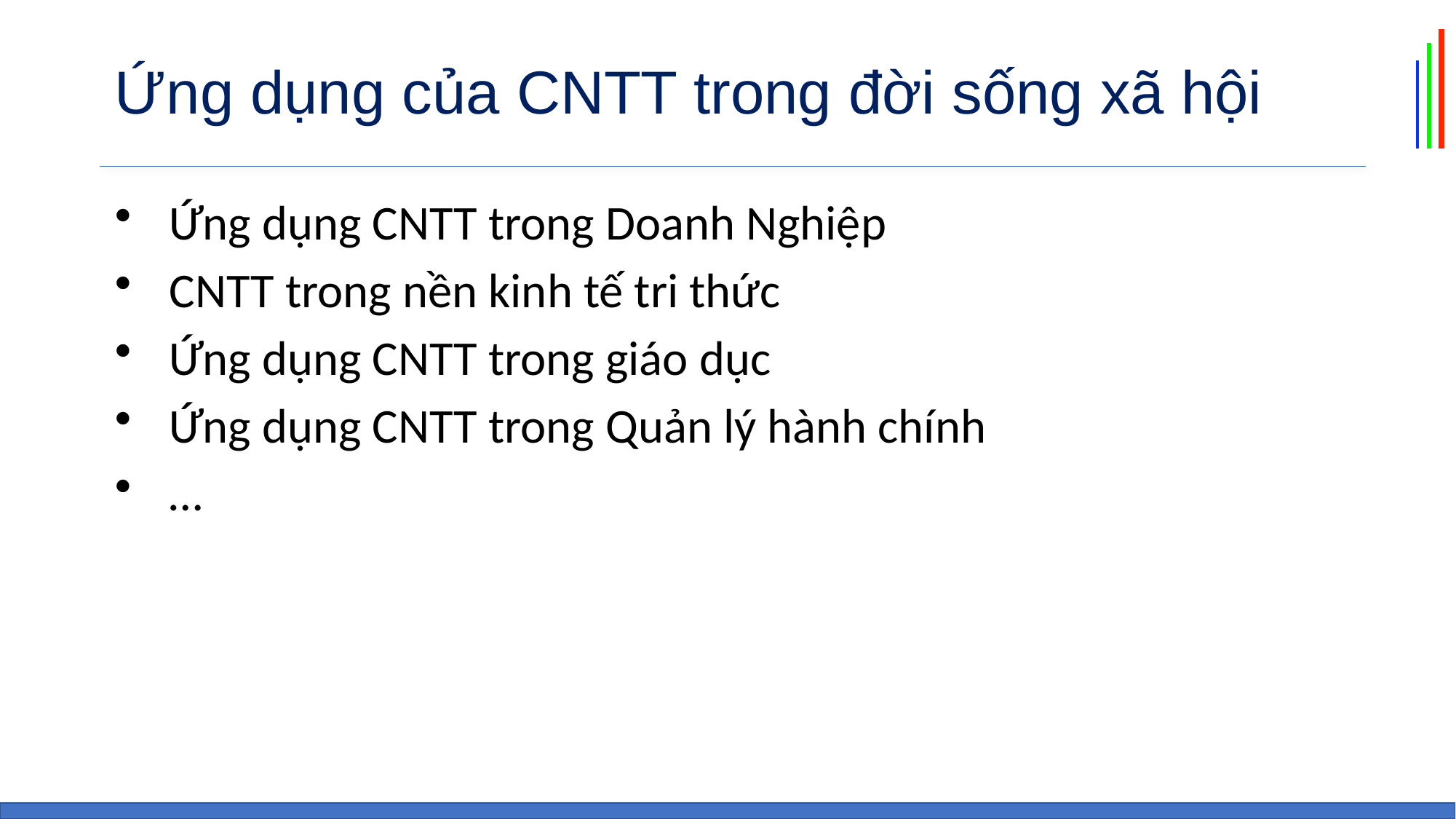

# Ứng dụng của CNTT trong đời sống xã hội
Ứng dụng CNTT trong Doanh Nghiệp
CNTT trong nền kinh tế tri thức
Ứng dụng CNTT trong giáo dục
Ứng dụng CNTT trong Quản lý hành chính
…